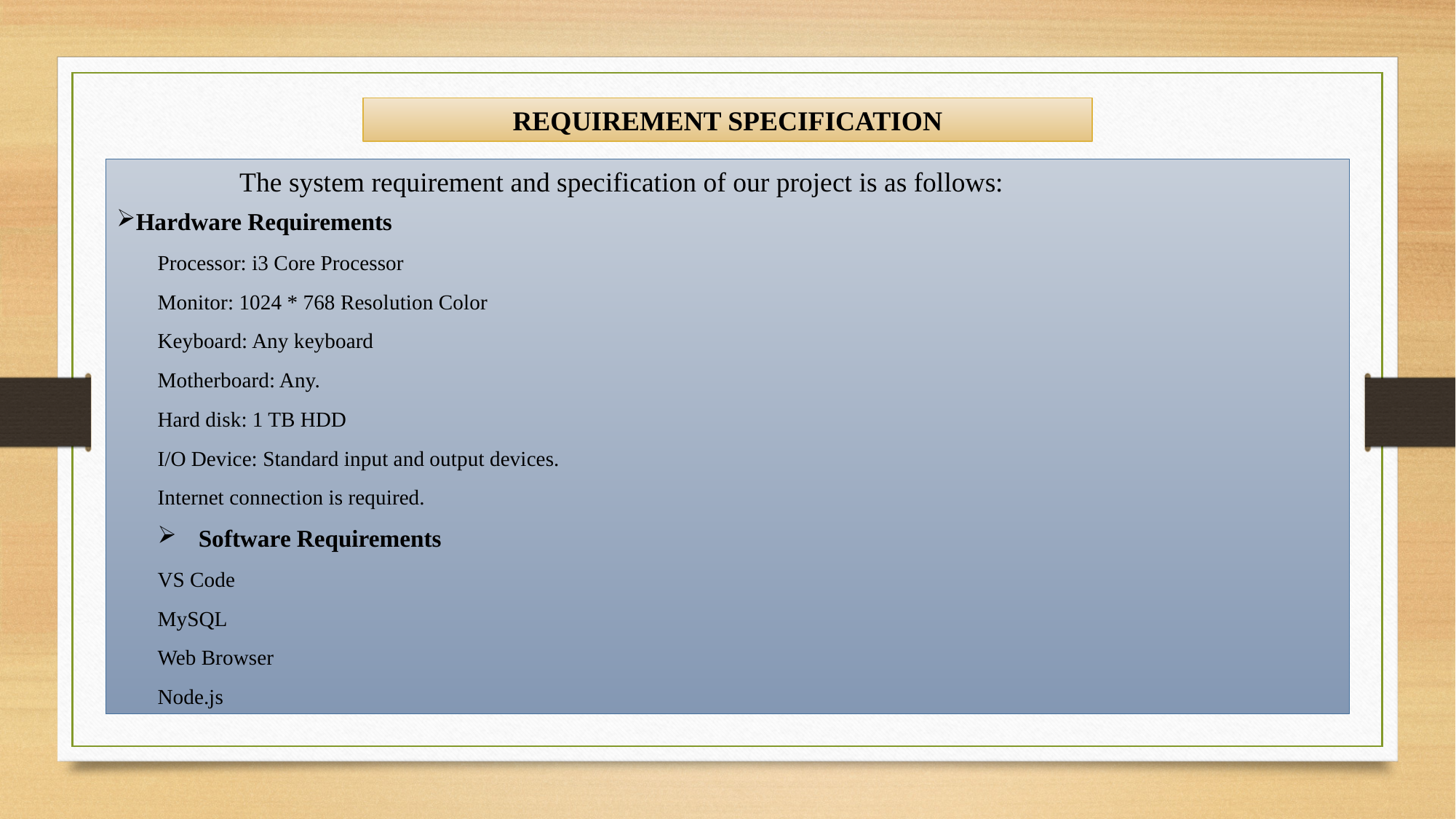

REQUIREMENT SPECIFICATION
The system requirement and specification of our project is as follows:
Hardware Requirements
Processor: i3 Core Processor
Monitor: 1024 * 768 Resolution Color
Keyboard: Any keyboard
Motherboard: Any.
Hard disk: 1 TB HDD
I/O Device: Standard input and output devices.
Internet connection is required.
Software Requirements
VS Code
MySQL
Web Browser
Node.js